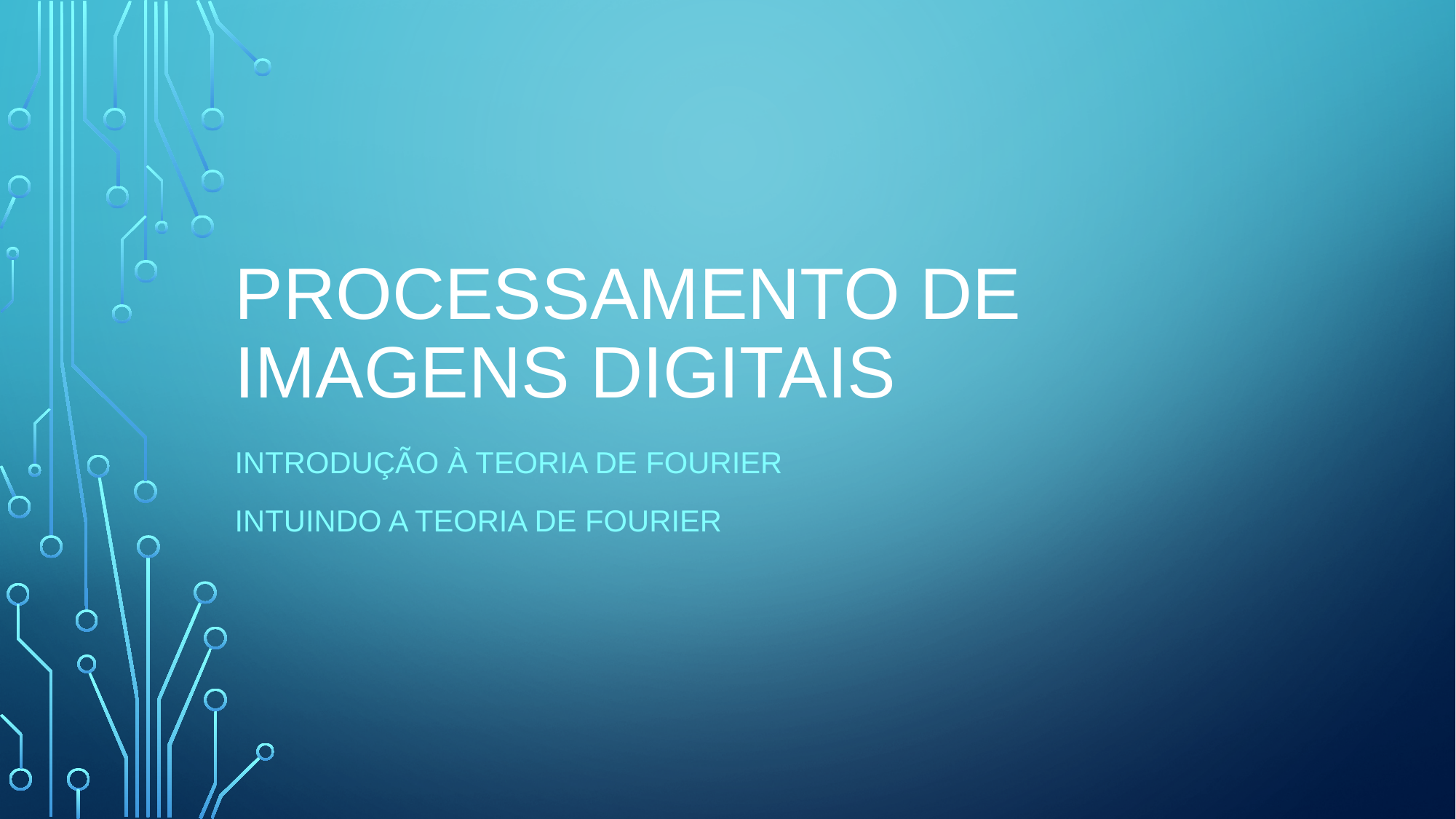

# PROCESSAMENTO DE IMAGENS DIGITAIS
INTRODUÇÃO À TEORIA DE FOURIER
INTUINDO A TEORIA DE FOURIER